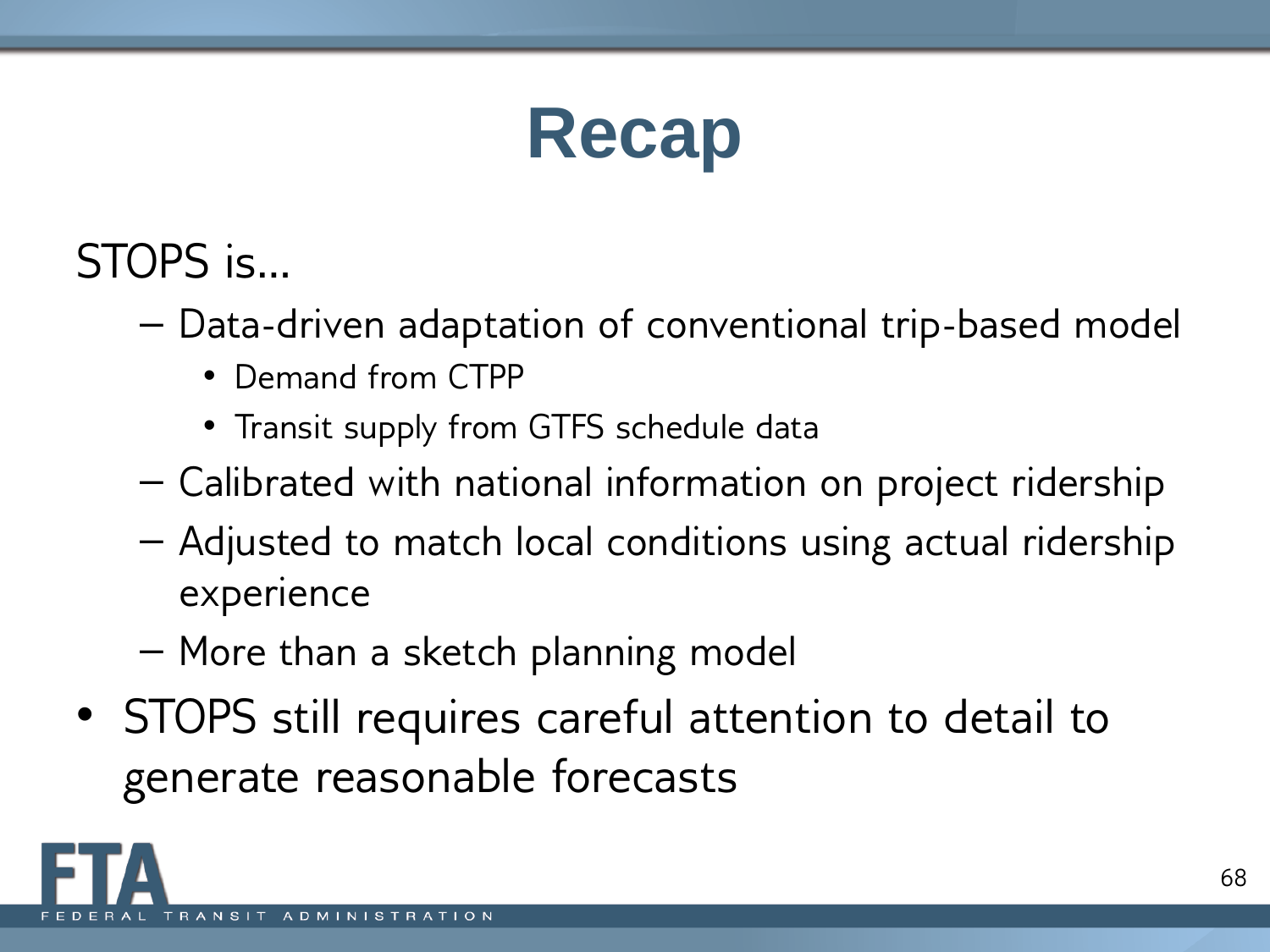

# Recap
STOPS is…
Data-driven adaptation of conventional trip-based model
Demand from CTPP
Transit supply from GTFS schedule data
Calibrated with national information on project ridership
Adjusted to match local conditions using actual ridership experience
More than a sketch planning model
STOPS still requires careful attention to detail to generate reasonable forecasts